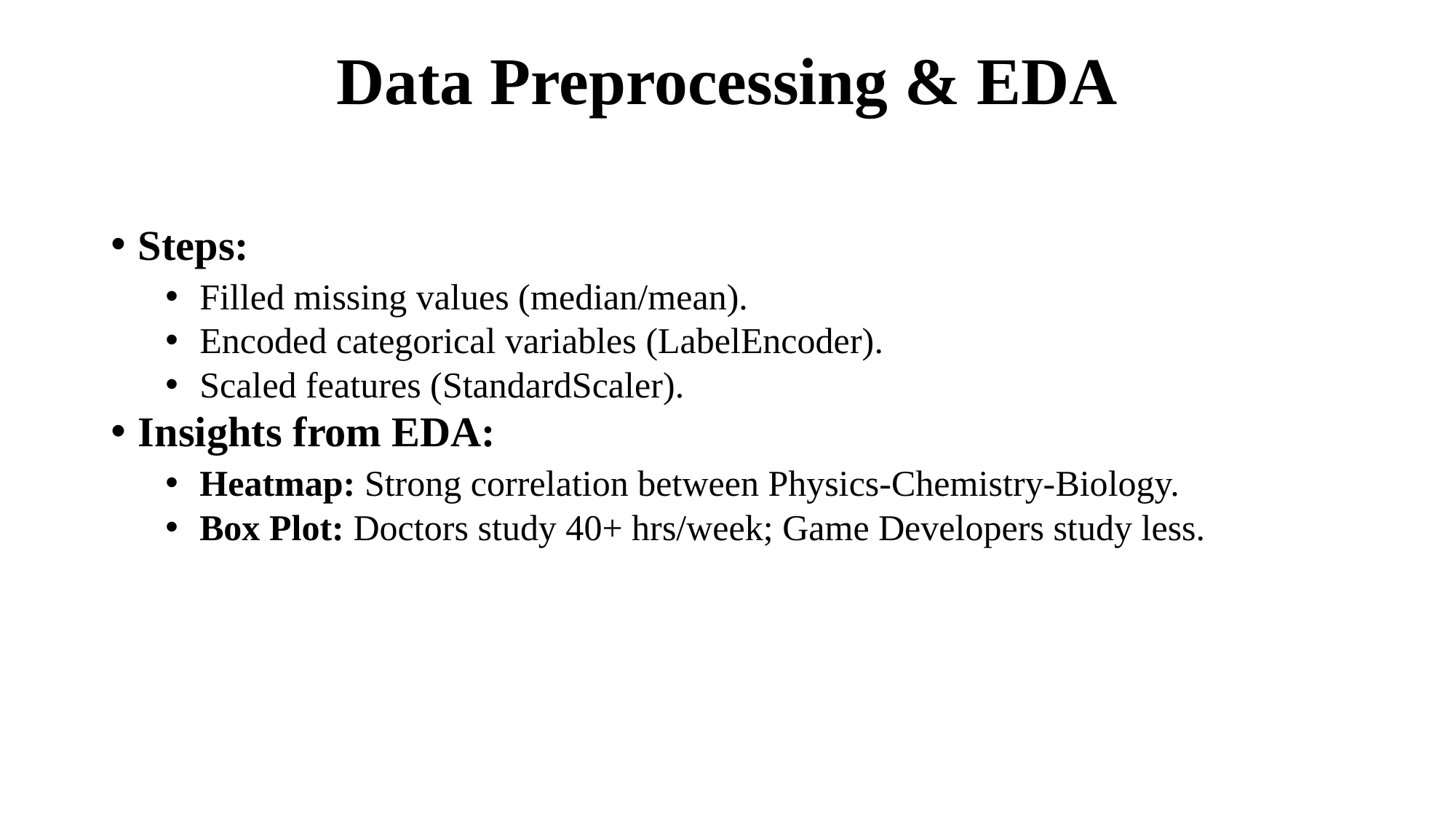

# Data Preprocessing & EDA
Steps:
Filled missing values (median/mean).
Encoded categorical variables (LabelEncoder).
Scaled features (StandardScaler).
Insights from EDA:
Heatmap: Strong correlation between Physics-Chemistry-Biology.
Box Plot: Doctors study 40+ hrs/week; Game Developers study less.